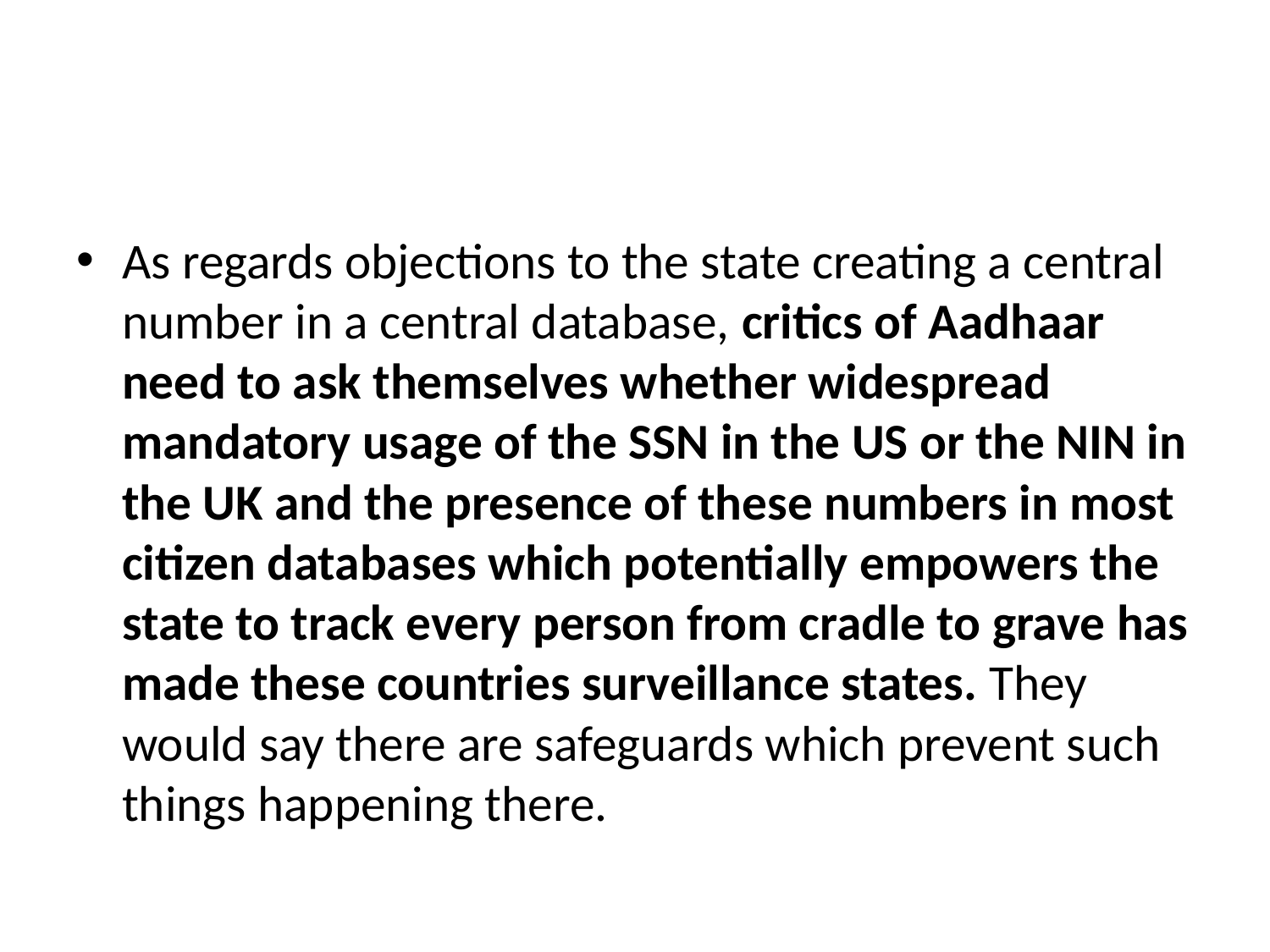

#
As regards objections to the state creating a central number in a central database, critics of Aadhaar need to ask themselves whether widespread mandatory usage of the SSN in the US or the NIN in the UK and the presence of these numbers in most citizen databases which potentially empowers the state to track every person from cradle to grave has made these countries surveillance states. They would say there are safeguards which prevent such things happening there.